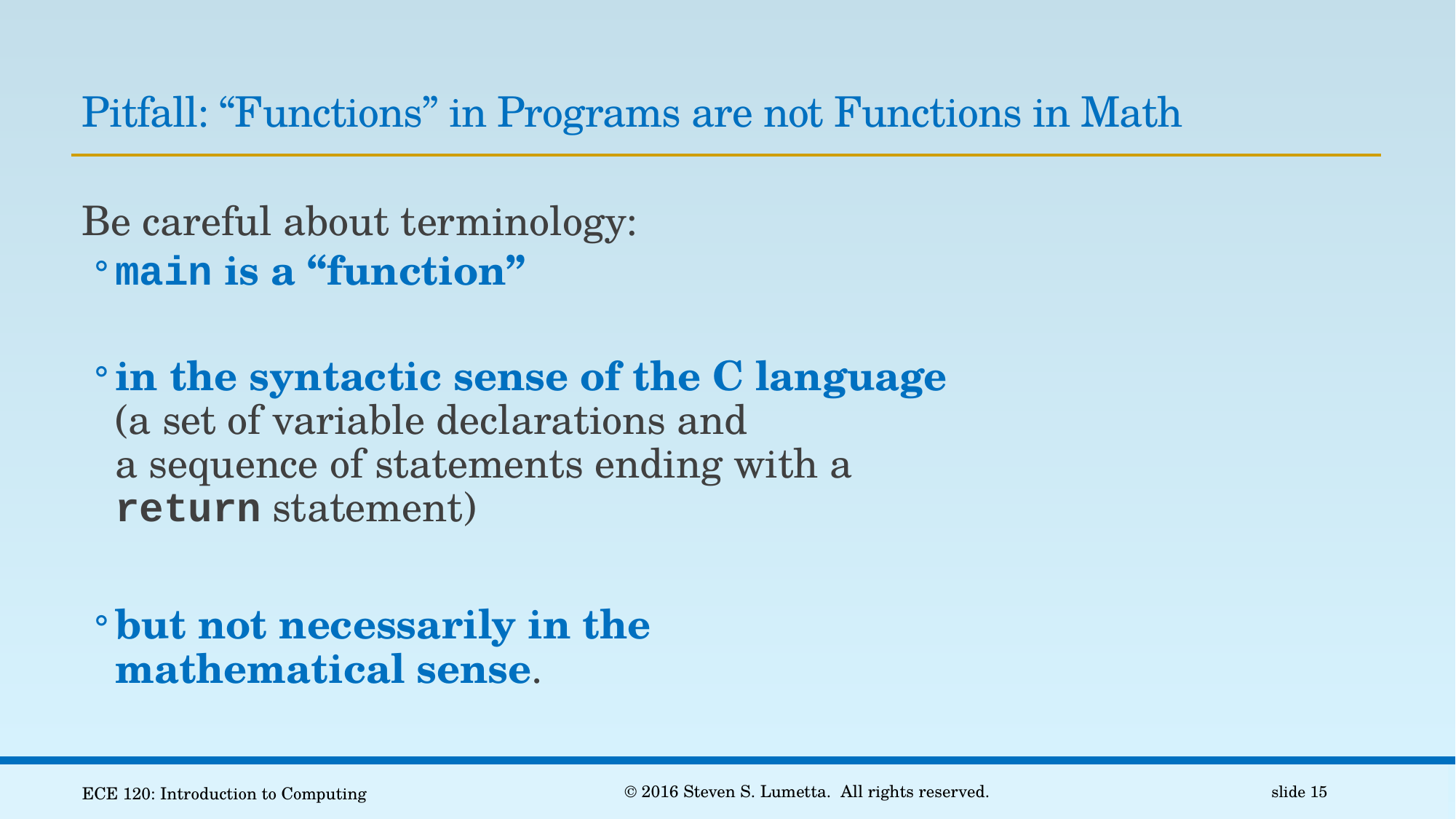

# Pitfall: “Functions” in Programs are not Functions in Math
Be careful about terminology:
main is a “function”

in the syntactic sense of the C language
(a set of variable declarations and
a sequence of statements ending with a return statement)

but not necessarily in the
mathematical sense.
ECE 120: Introduction to Computing
© 2016 Steven S. Lumetta.  All rights reserved.
slide 15